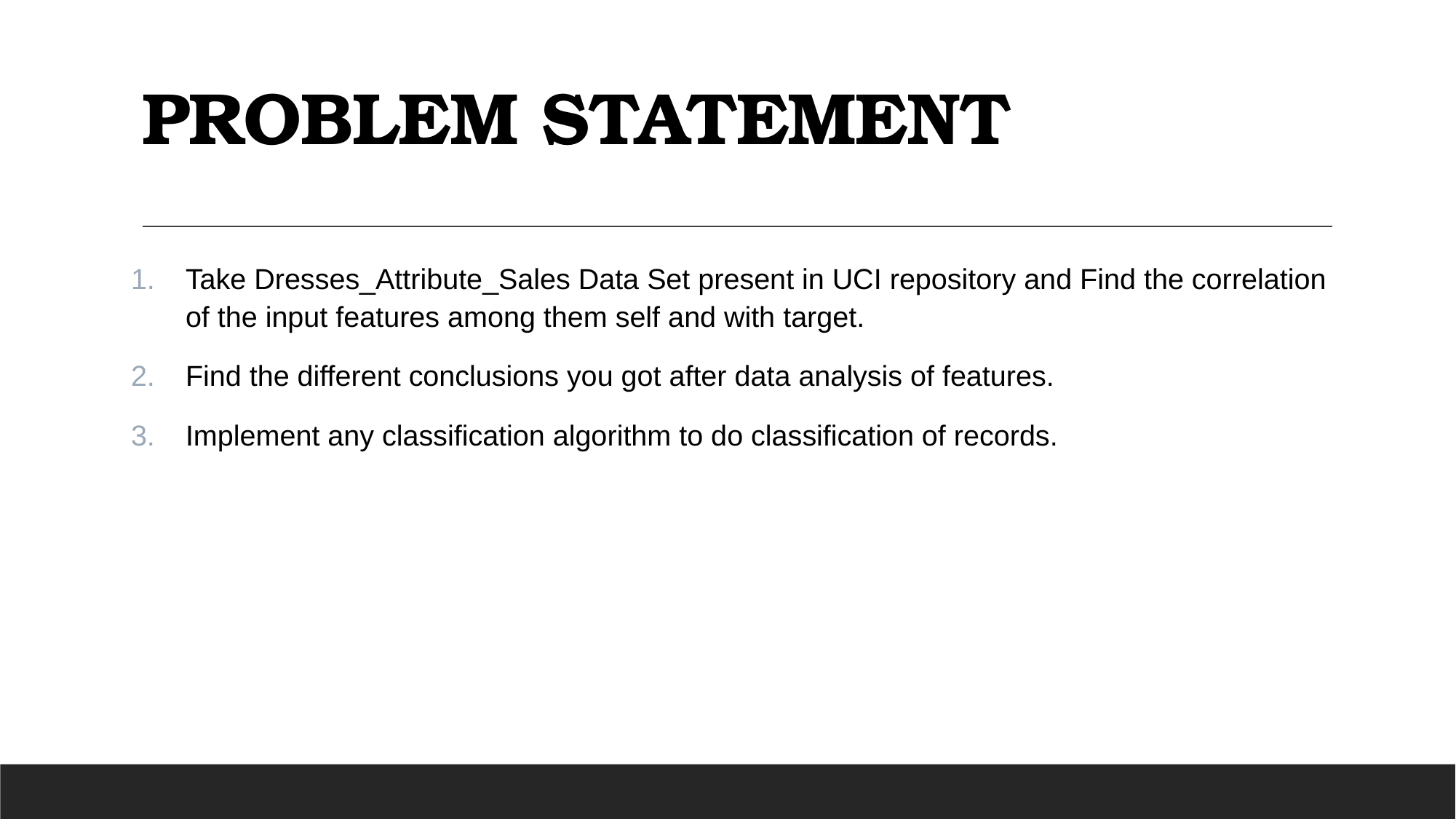

# PROBLEM STATEMENT
Take Dresses_Attribute_Sales Data Set present in UCI repository and Find the correlation of the input features among them self and with target.
Find the different conclusions you got after data analysis of features.
Implement any classification algorithm to do classification of records.